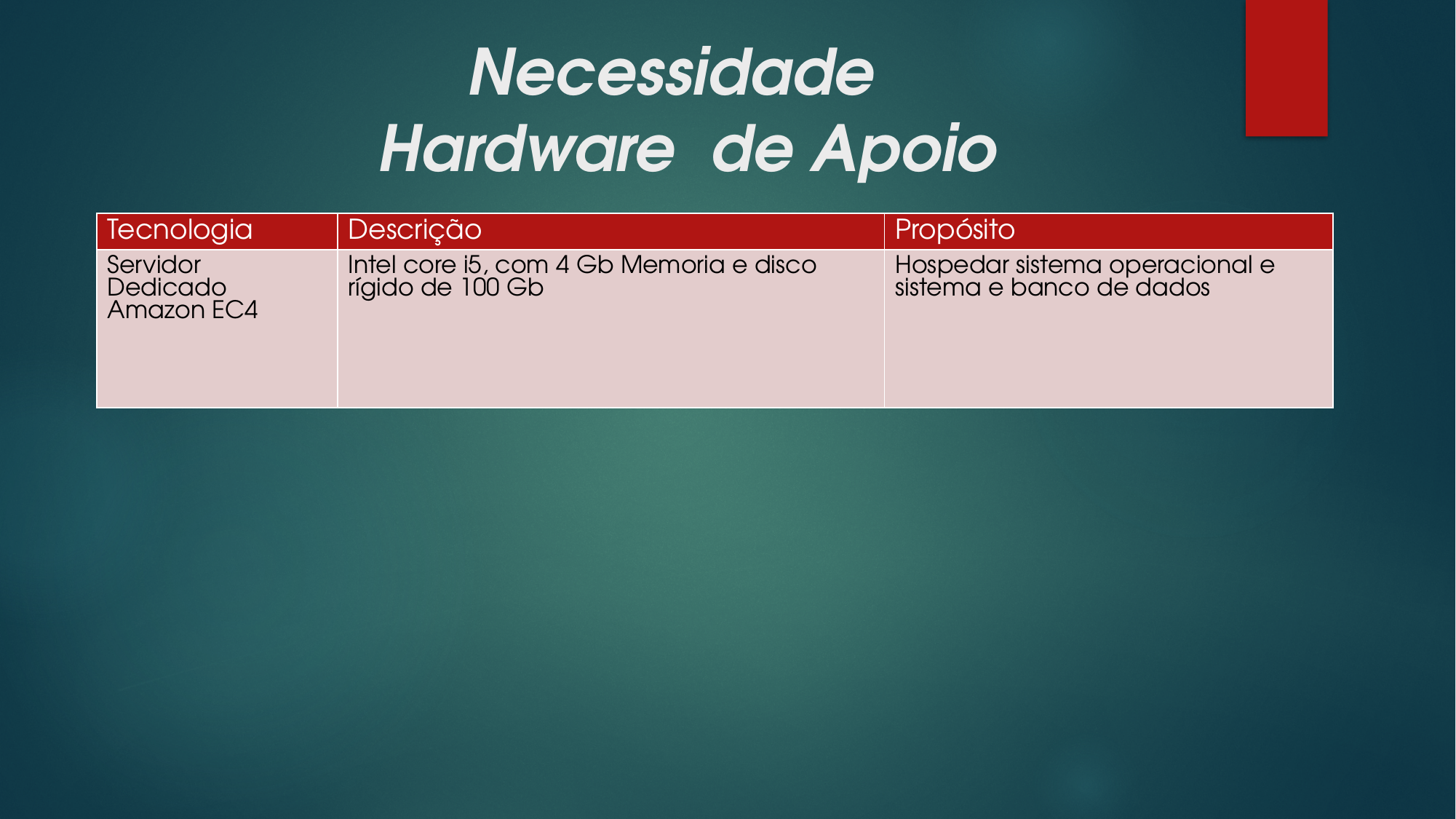

# Necessidade Hardware  de Apoio
| Tecnologia | Descrição | Propósito |
| --- | --- | --- |
| Servidor Dedicado Amazon EC4 | Intel core i5, com 4 Gb Memoria e disco rígido de 100 Gb | Hospedar sistema operacional e sistema e banco de dados |